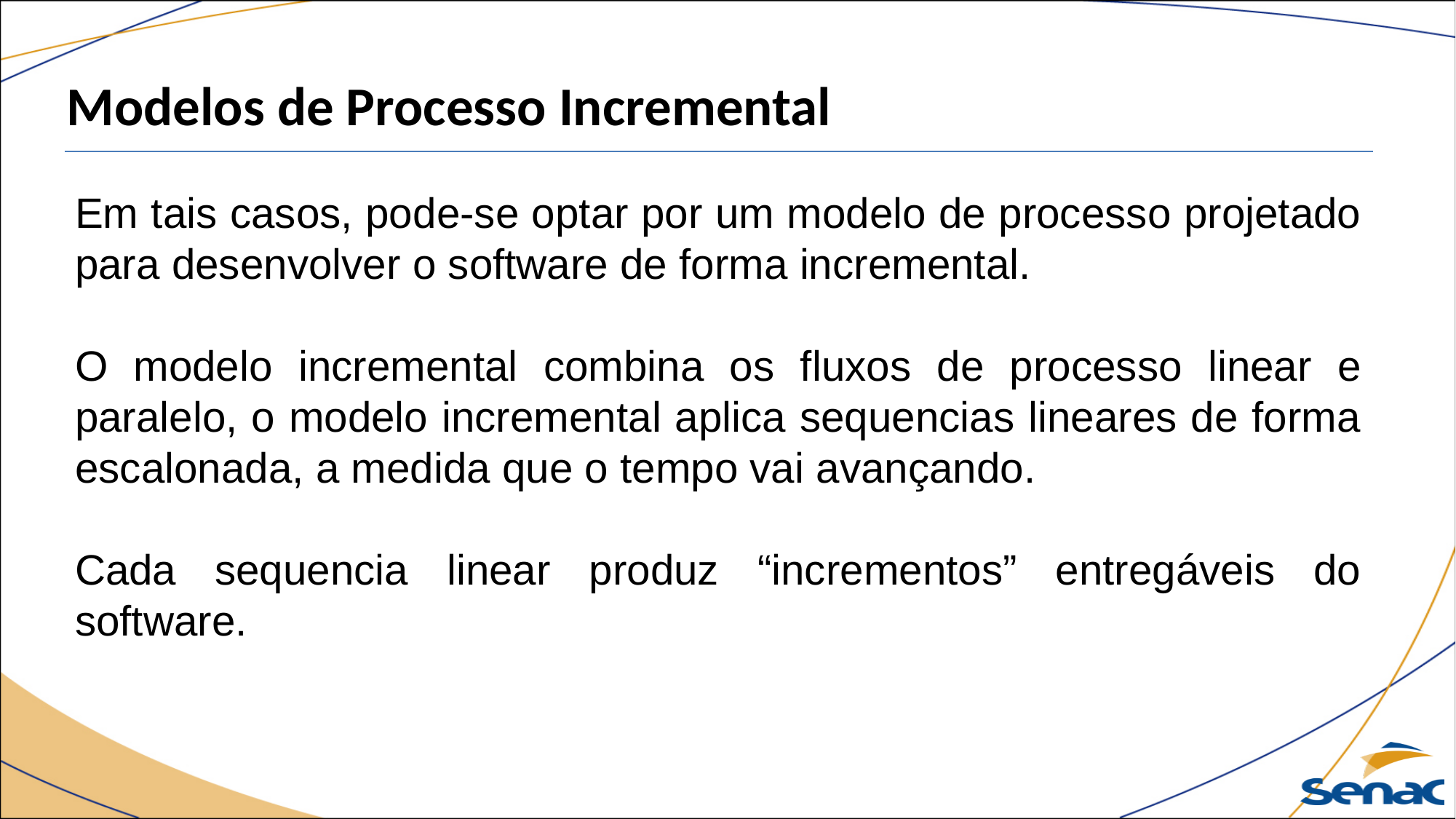

Modelos de Processo Incremental
Em tais casos, pode-se optar por um modelo de processo projetado para desenvolver o software de forma incremental.

O modelo incremental combina os fluxos de processo linear e paralelo, o modelo incremental aplica sequencias lineares de forma escalonada, a medida que o tempo vai avançando.

Cada sequencia linear produz “incrementos” entregáveis do software.